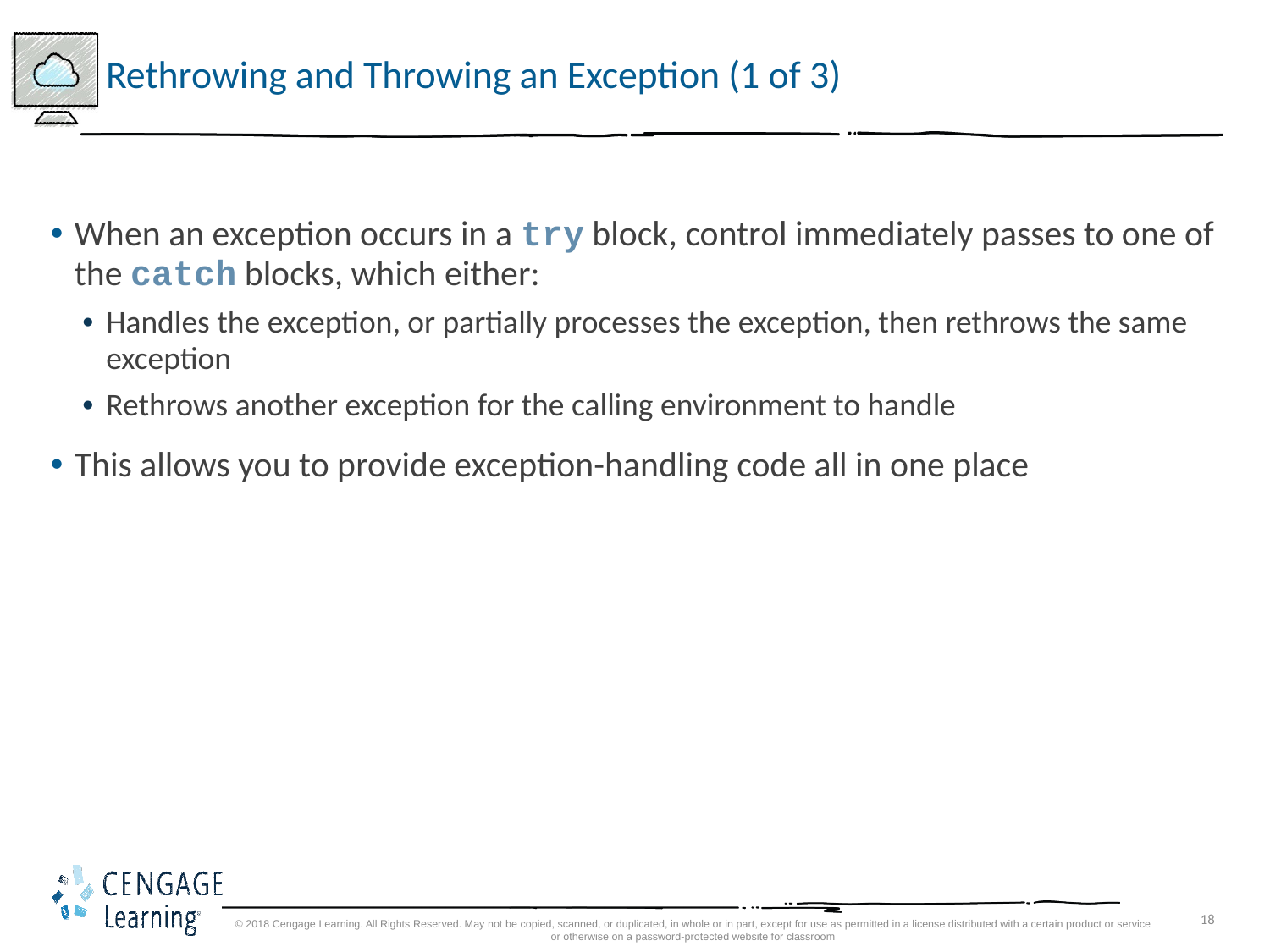

# Rethrowing and Throwing an Exception (1 of 3)
When an exception occurs in a try block, control immediately passes to one of the catch blocks, which either:
Handles the exception, or partially processes the exception, then rethrows the same exception
Rethrows another exception for the calling environment to handle
This allows you to provide exception-handling code all in one place
© 2018 Cengage Learning. All Rights Reserved. May not be copied, scanned, or duplicated, in whole or in part, except for use as permitted in a license distributed with a certain product or service or otherwise on a password-protected website for classroom